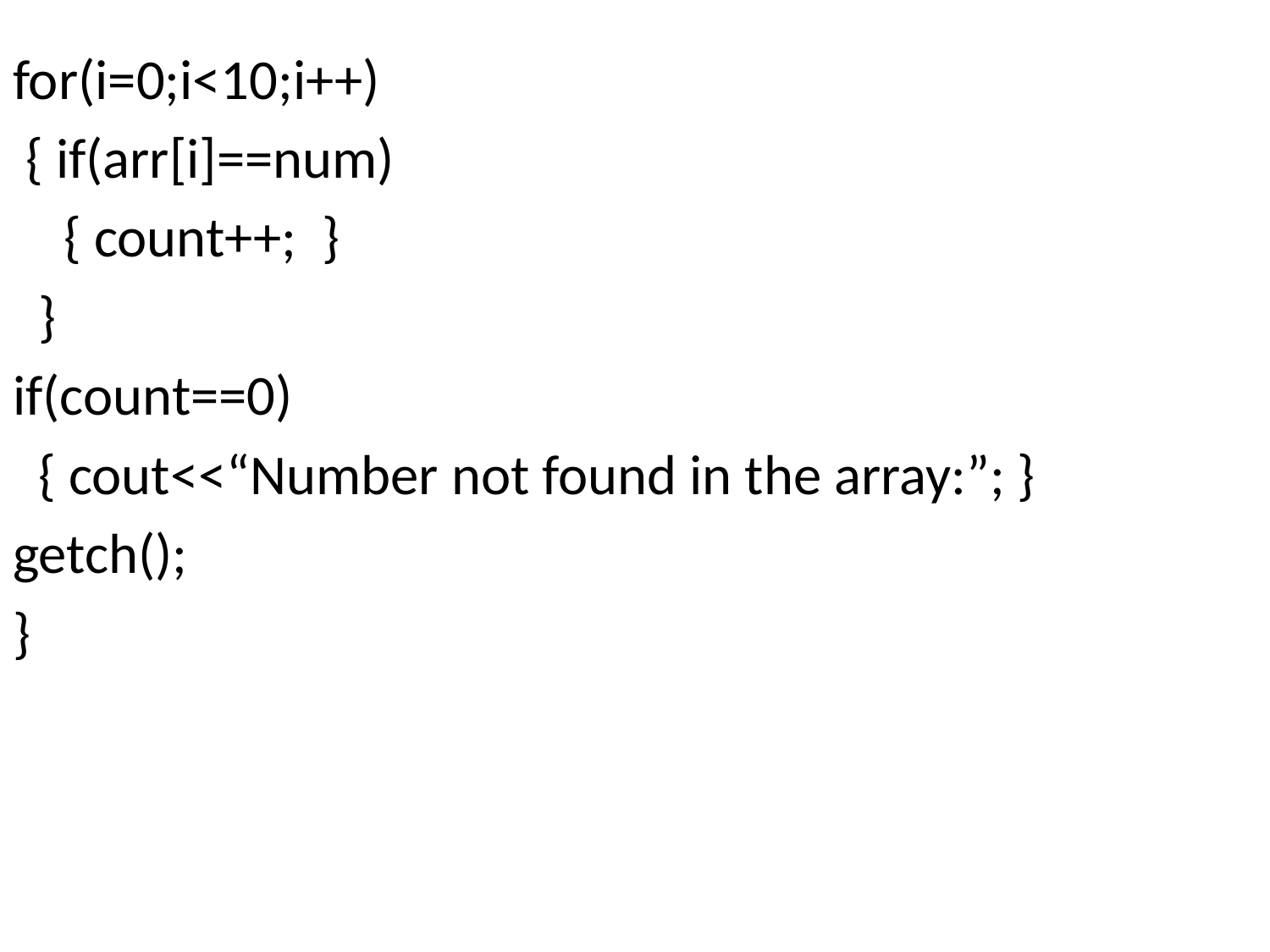

for(i=0;i<10;i++)
 { if(arr[i]==num)
    { count++;  }
  }
if(count==0)
  { cout<<“Number not found in the array:”; }
getch();
}